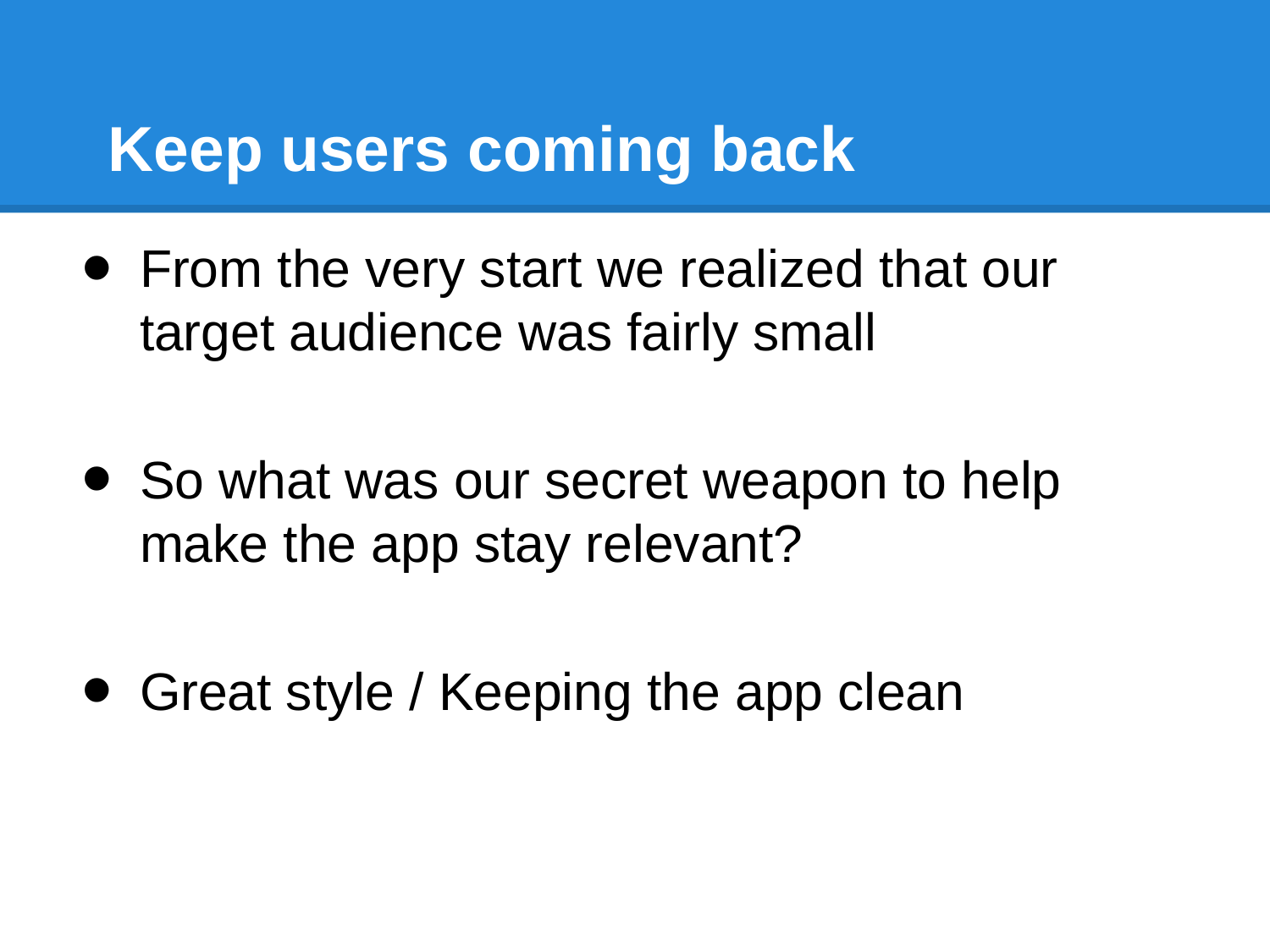

# Keep users coming back
From the very start we realized that our target audience was fairly small

So what was our secret weapon to help make the app stay relevant?

Great style / Keeping the app clean